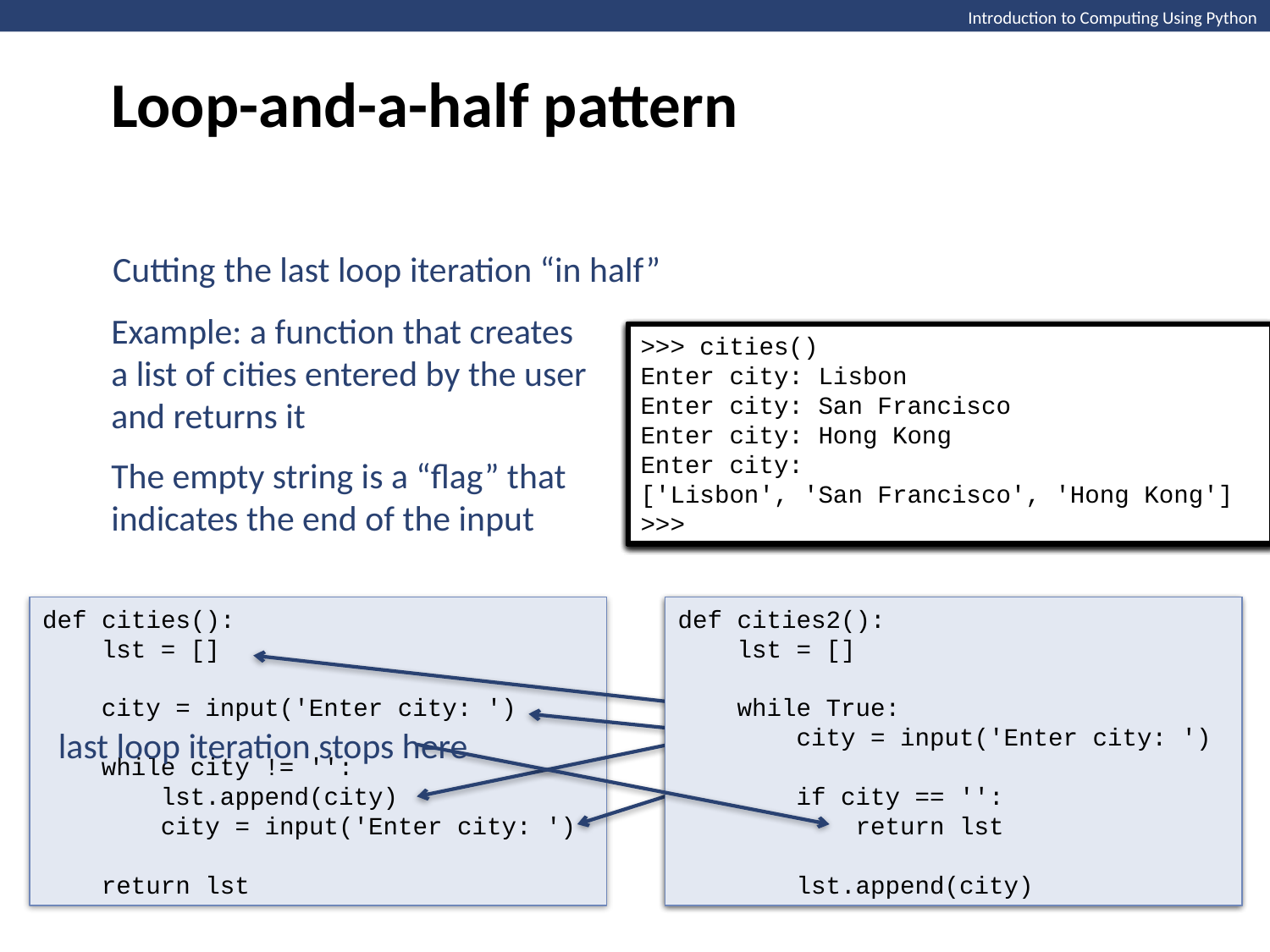

Loop-and-a-half pattern
Introduction to Computing Using Python
Cutting the last loop iteration “in half”
Example: a function that creates
a list of cities entered by the user and returns it
>>> cities()
Enter city:

>>> cities()
Enter city: Lisbon
Enter city:

>>> cities()
Enter city: Lisbon
Enter city: San Francisco
Enter city:

>>> cities()
Enter city: Lisbon
Enter city: San Francisco
Enter city: Hong Kong
Enter city:

>>> cities()
Enter city: Lisbon
Enter city: San Francisco
Enter city: Hong Kong
Enter city:
['Lisbon', 'San Francisco', 'Hong Kong'] >>>
The empty string is a “flag” that
indicates the end of the input
def cities():
    lst = []

    city = input('Enter city: ')

    while city != '':
        lst.append(city)
        city = input('Enter city: ')

    return lst
def cities2():
    lst = []

    # repeat:
        # ask user to enter city

        # if user entered flag
            # then return lst

        # append city to lst
def cities2():
    lst = []

    while True:
        city = input('Enter city: ')

        if city == '':
            return lst

        lst.append(city)
accumulator pattern
awkward and not quite intuitive
last loop iteration stops here